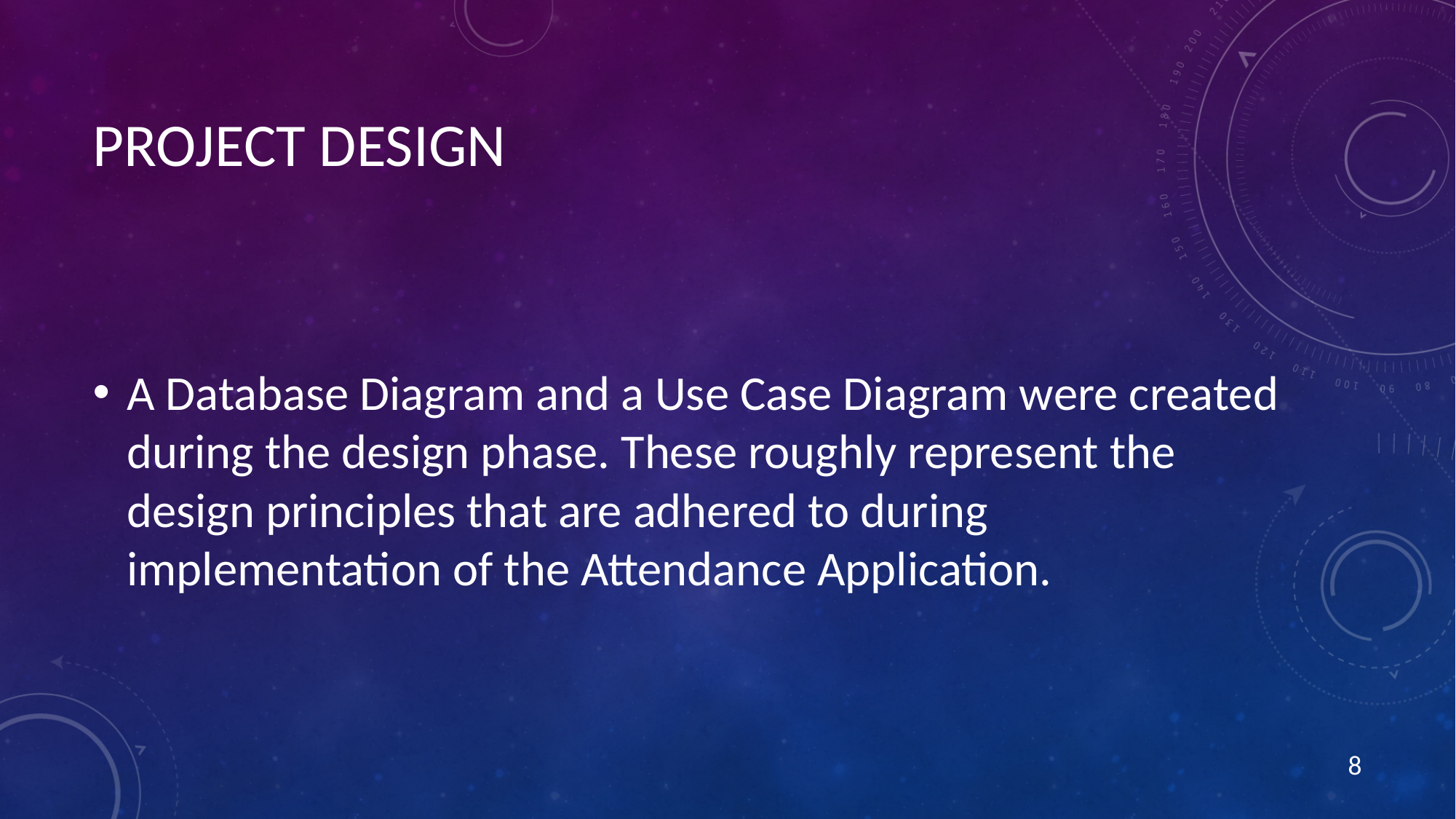

# Project design
A Database Diagram and a Use Case Diagram were created during the design phase. These roughly represent the design principles that are adhered to during implementation of the Attendance Application.
8